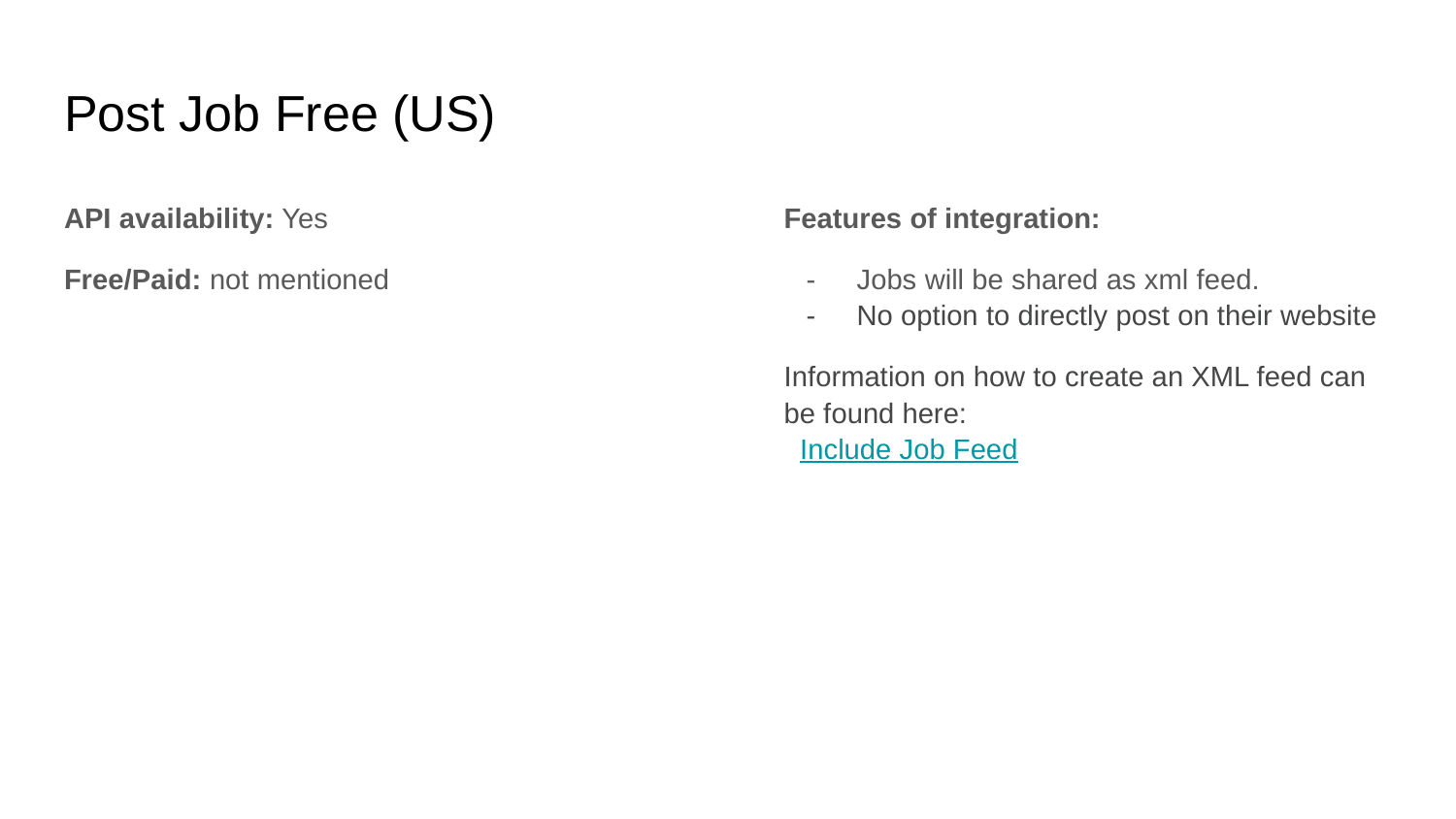

# Post Job Free (US)
API availability: Yes
Free/Paid: not mentioned

Features of integration:
Jobs will be shared as xml feed.
No option to directly post on their website
Information on how to create an XML feed can be found here:
  Include Job Feed